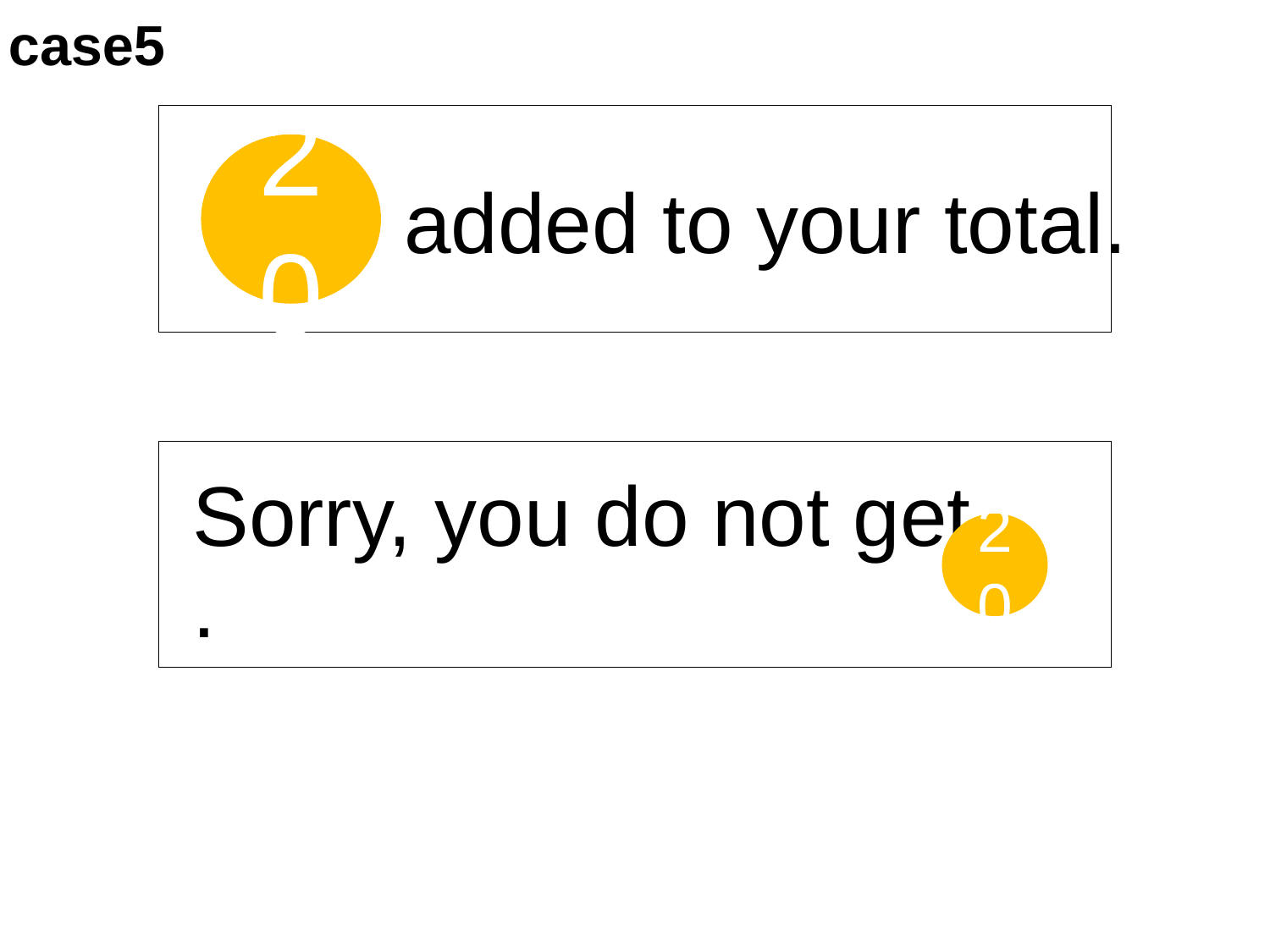

case5

added to your total.
20

Sorry, you do not get       .
20